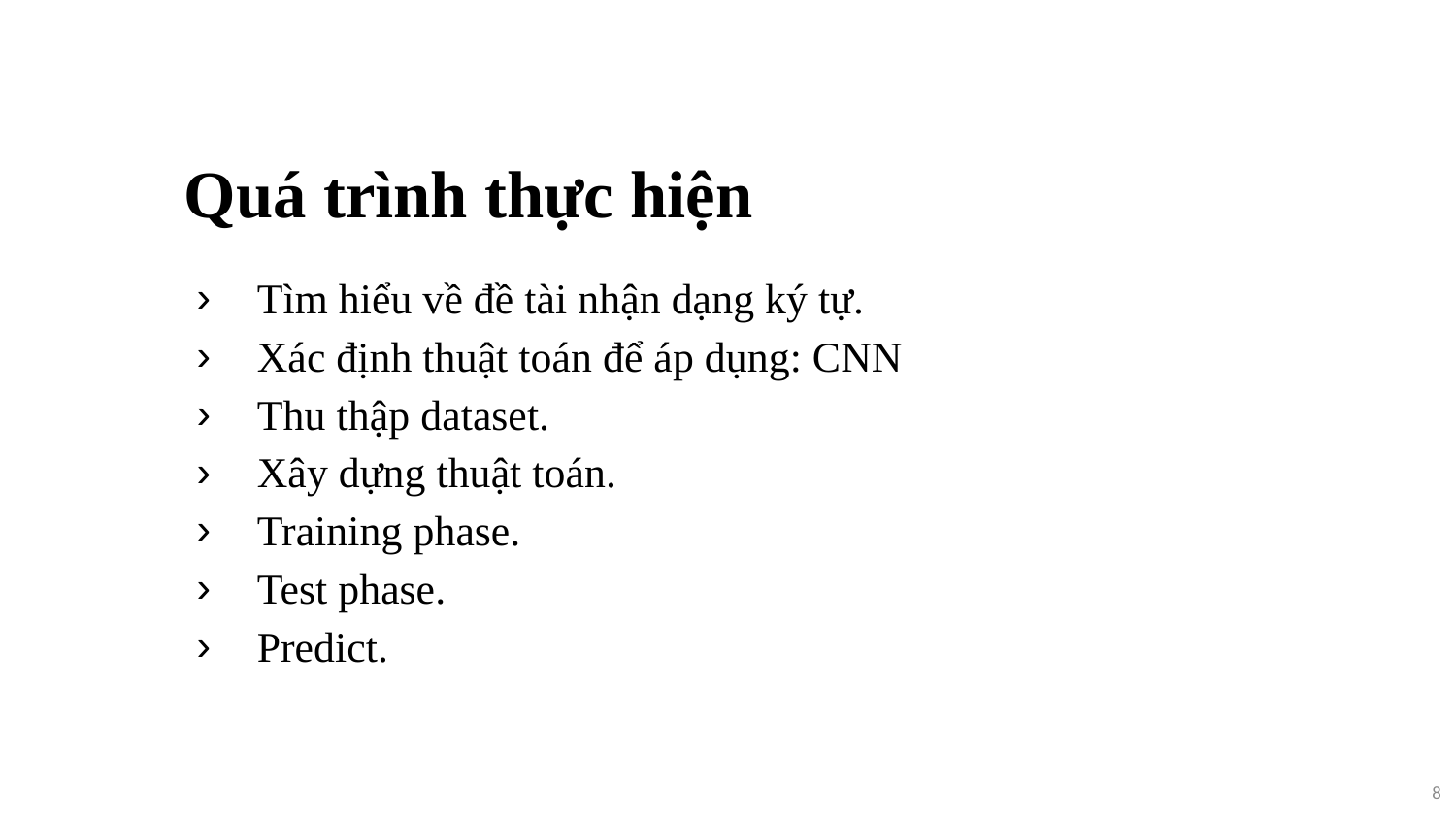

# Quá trình thực hiện
Tìm hiểu về đề tài nhận dạng ký tự.
Xác định thuật toán để áp dụng: CNN
Thu thập dataset.
Xây dựng thuật toán.
Training phase.
Test phase.
Predict.
8